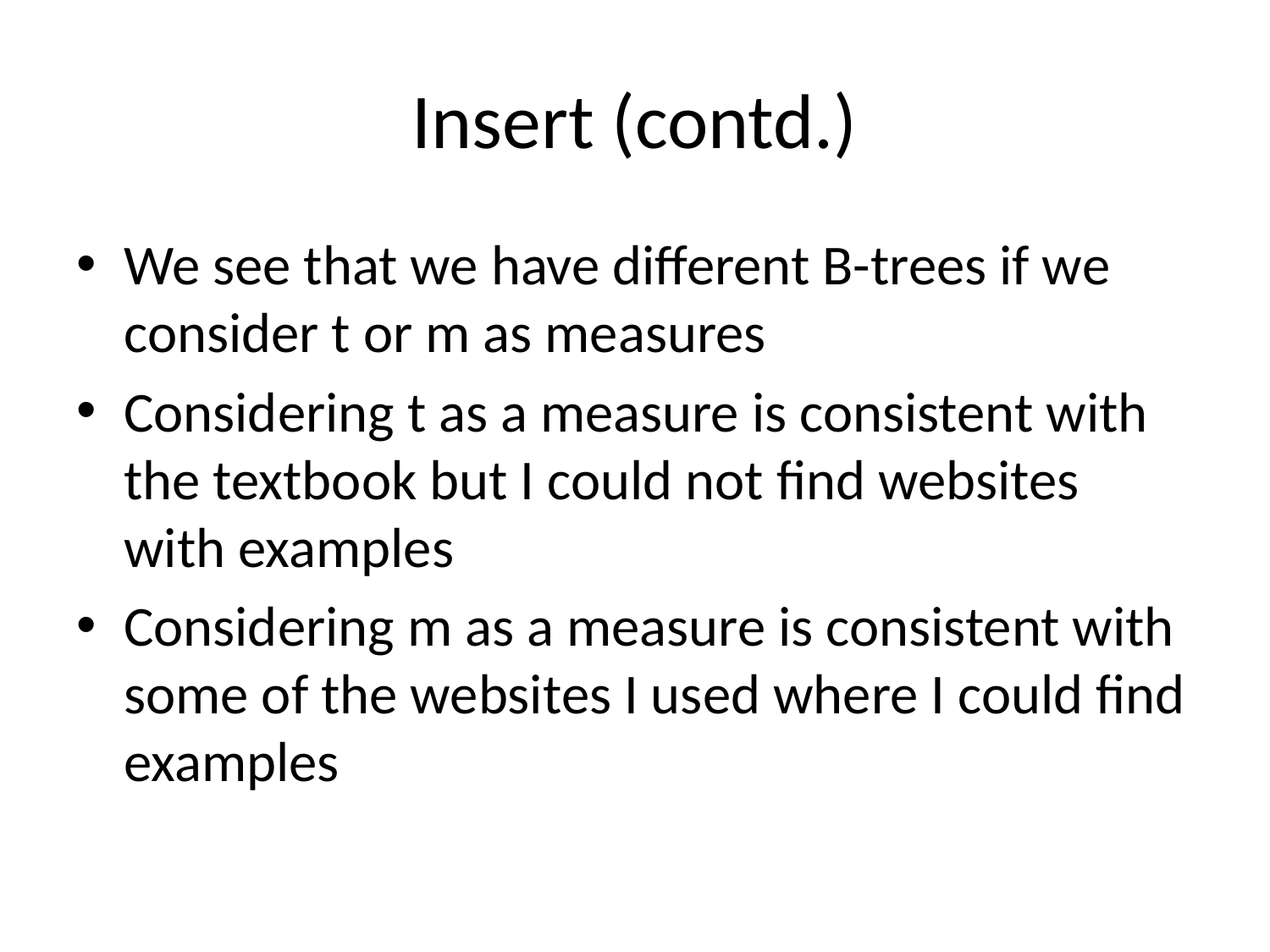

# Insert (contd.)
We see that we have different B-trees if we consider t or m as measures
Considering t as a measure is consistent with the textbook but I could not find websites with examples
Considering m as a measure is consistent with some of the websites I used where I could find examples